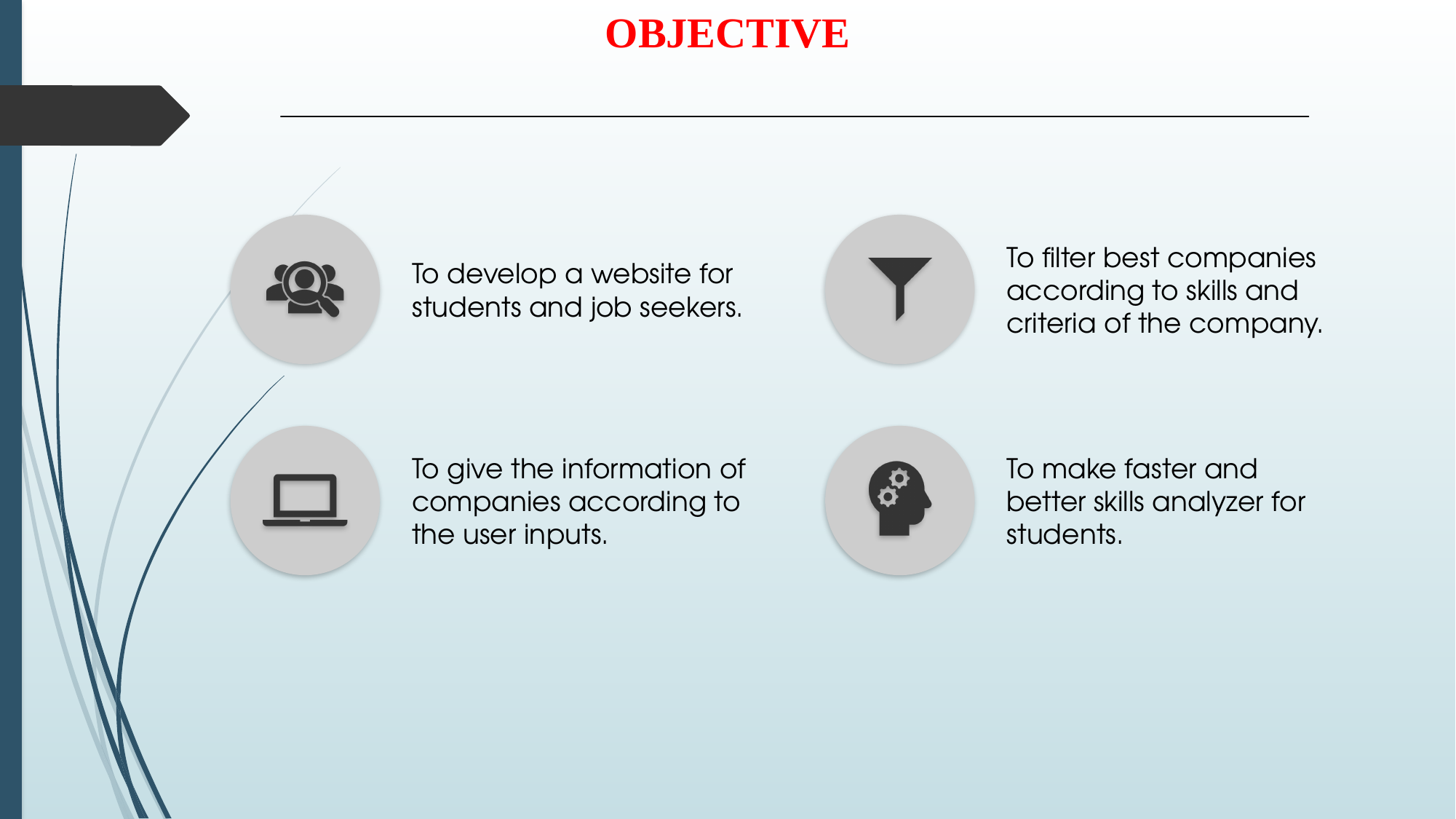

# OBJECTIVE
To develop a website for students and job seekers.
To filter best companies according to skills and criteria of the company.
To give the information of  companies according to the user inputs.
To make faster and better skills analyzer for students.